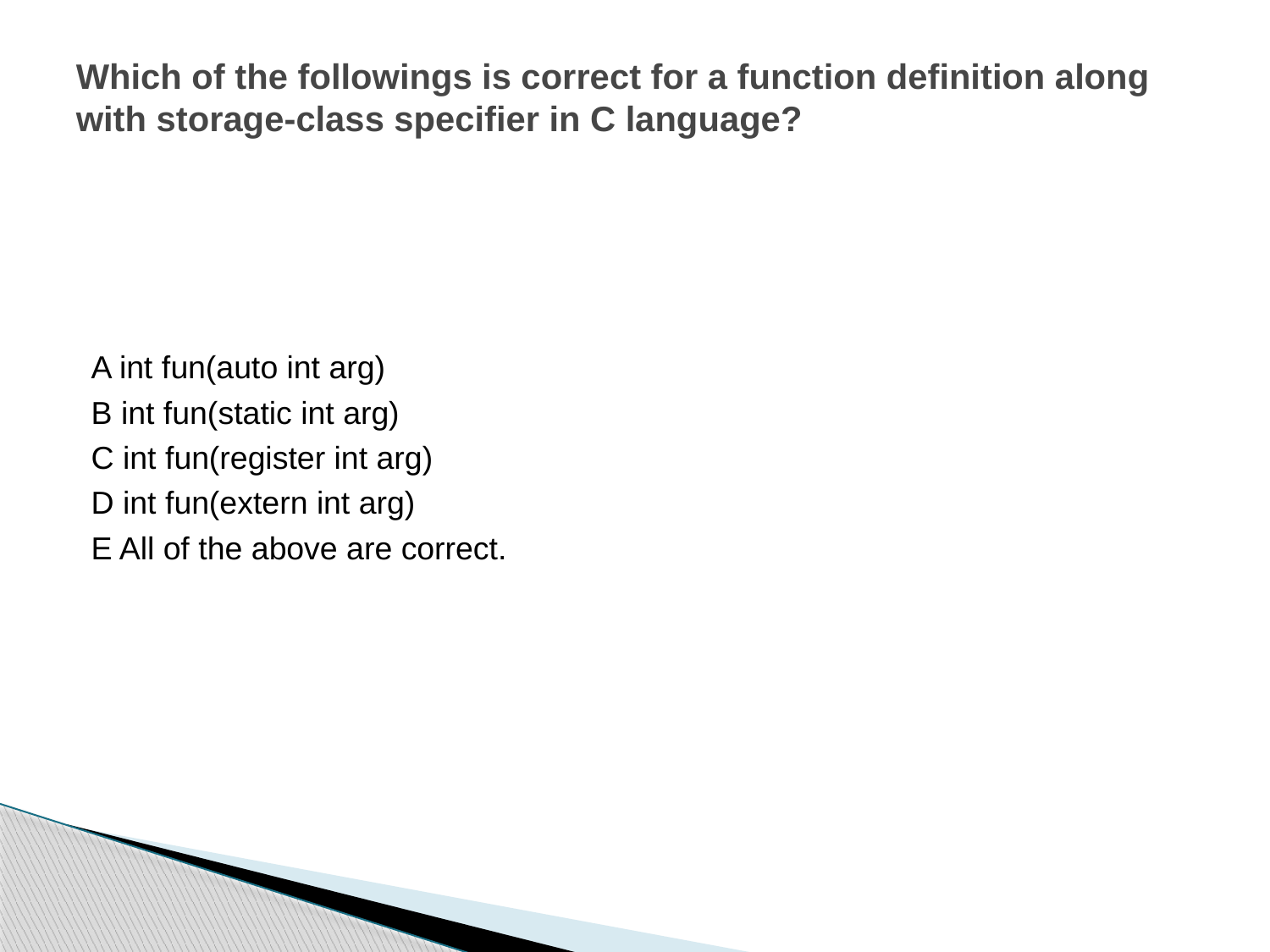

# Which of the followings is correct for a function definition along with storage-class specifier in C language?

A int fun(auto int arg)
B int fun(static int arg)
C int fun(register int arg)
D int fun(extern int arg)
E All of the above are correct.